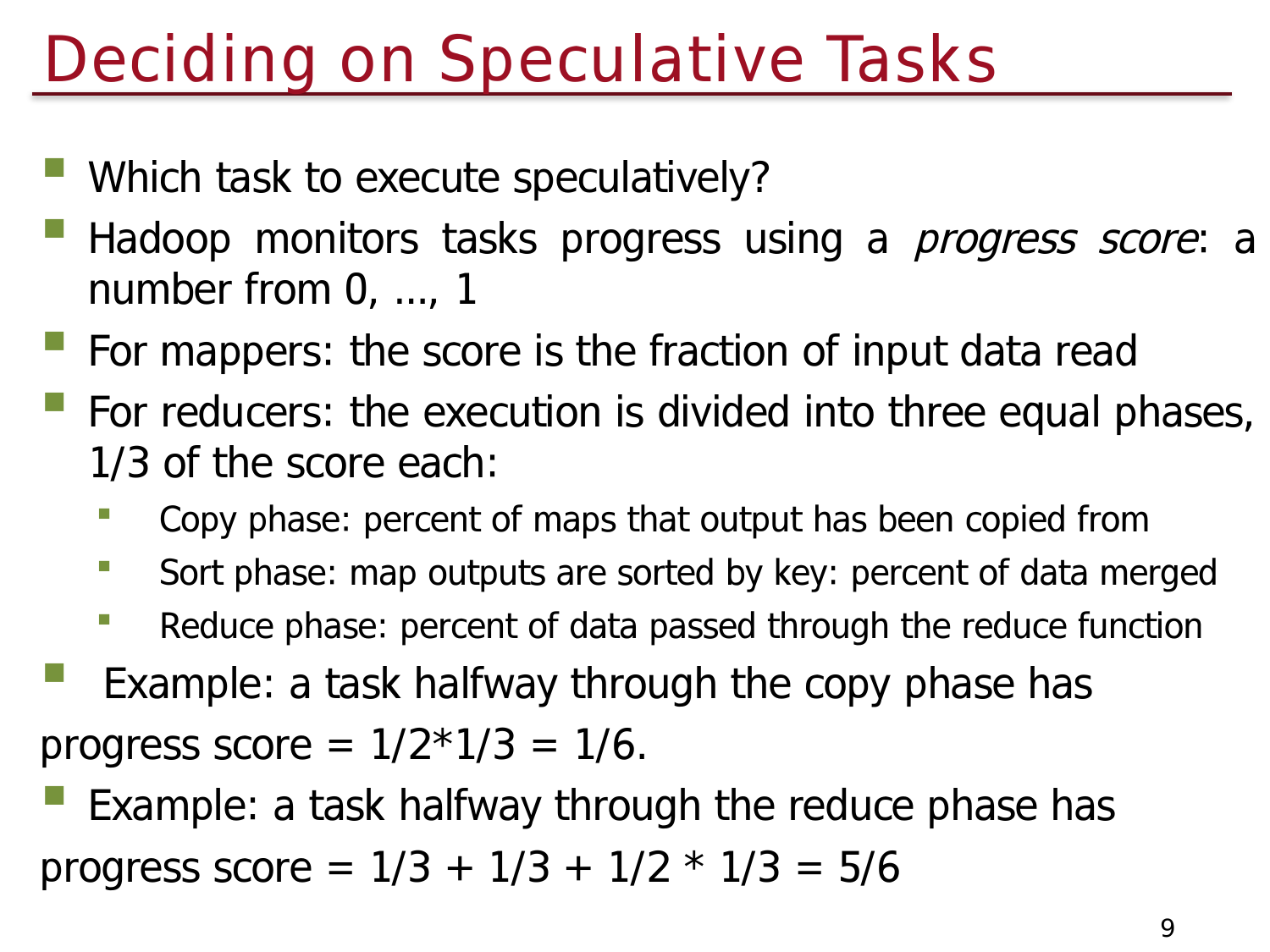

# Deciding on Speculative Tasks

Which task to execute speculatively?
Hadoop monitors tasks progress using a progress score: a number from 0, …, 1
For mappers: the score is the fraction of input data read
For reducers: the execution is divided into three equal phases, 1/3 of the score each:
Copy phase: percent of maps that output has been copied from
Sort phase: map outputs are sorted by key: percent of data merged
Reduce phase: percent of data passed through the reduce function
Example: a task halfway through the copy phase has
progress score = 1/2*1/3 = 1/6.
Example: a task halfway through the reduce phase has
progress score = 1/3 + 1/3 + 1/2 * 1/3 = 5/6

9